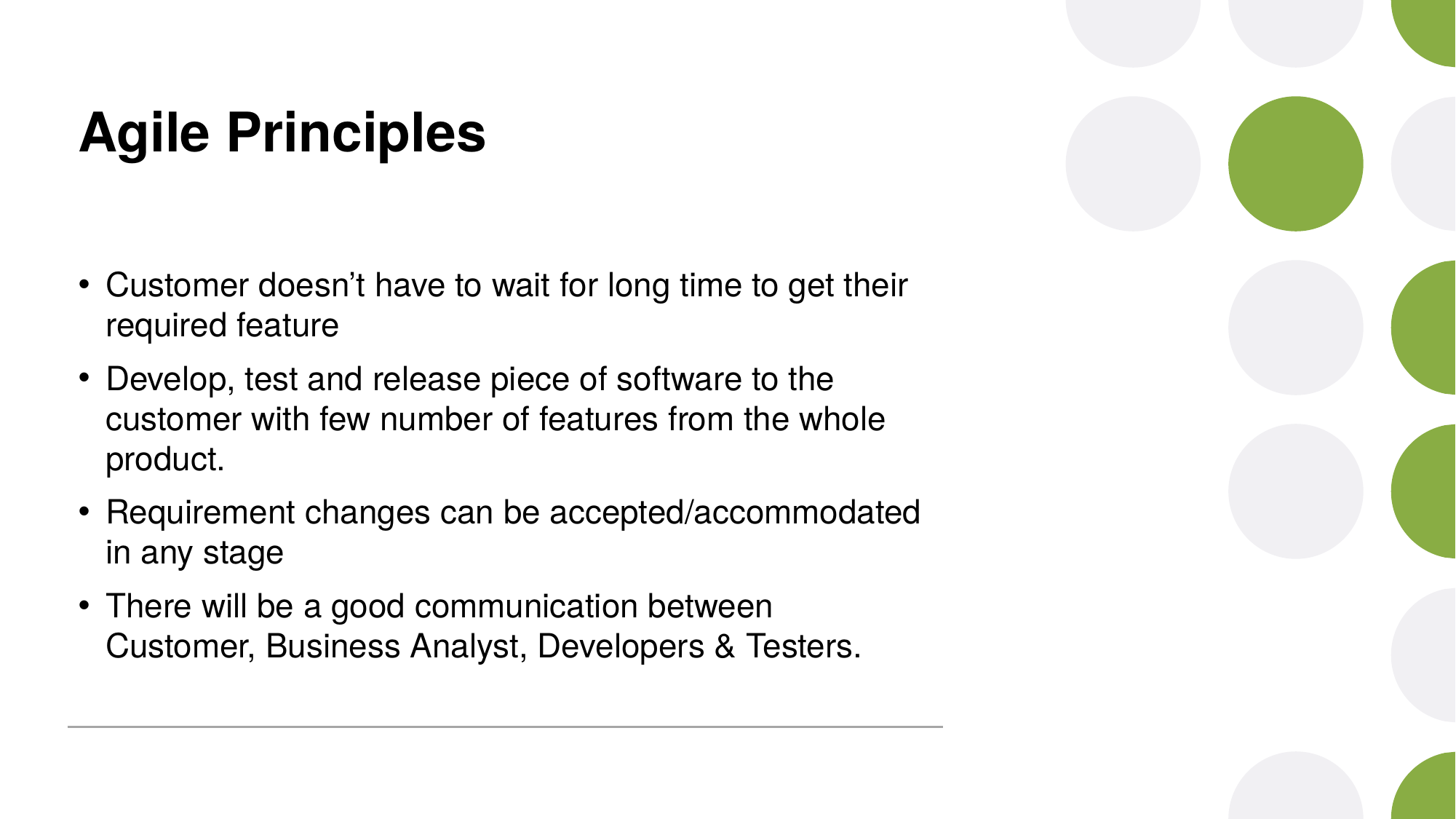

# Agile Principles
Customer doesn’t have to wait for long time to get their required feature
Develop, test and release piece of software to the customer with few number of features from the whole product.
Requirement changes can be accepted/accommodated in any stage
There will be a good communication between Customer, Business Analyst, Developers & Testers.